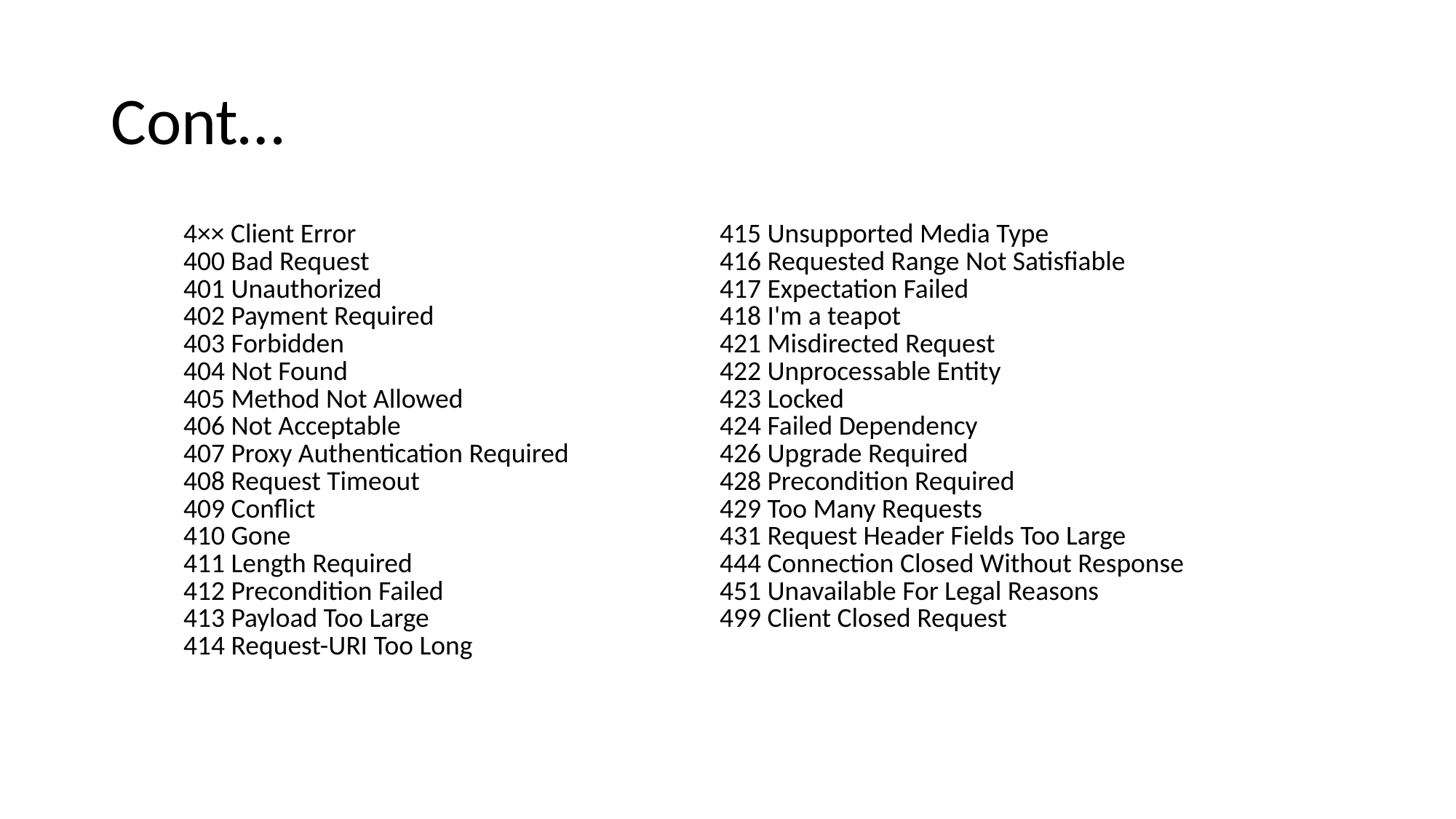

# Cont…
| 4×× Client Error 400 Bad Request 401 Unauthorized 402 Payment Required 403 Forbidden 404 Not Found 405 Method Not Allowed 406 Not Acceptable 407 Proxy Authentication Required 408 Request Timeout 409 Conflict 410 Gone 411 Length Required 412 Precondition Failed 413 Payload Too Large 414 Request-URI Too Long | 415 Unsupported Media Type 416 Requested Range Not Satisfiable 417 Expectation Failed 418 I'm a teapot 421 Misdirected Request 422 Unprocessable Entity 423 Locked 424 Failed Dependency 426 Upgrade Required 428 Precondition Required 429 Too Many Requests 431 Request Header Fields Too Large 444 Connection Closed Without Response 451 Unavailable For Legal Reasons 499 Client Closed Request |
| --- | --- |